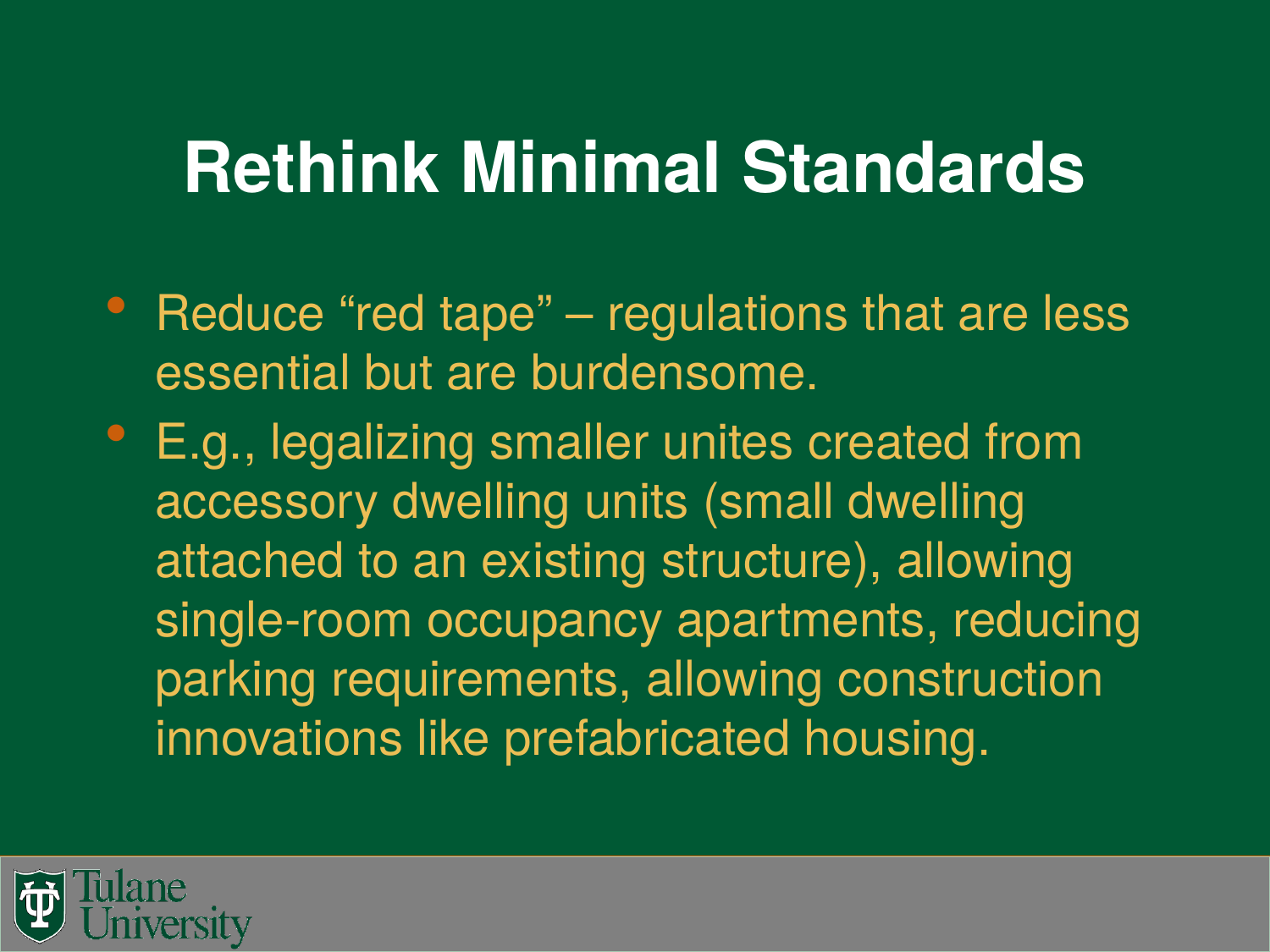

# Rethink Minimal Standards
Reduce “red tape” – regulations that are less essential but are burdensome.
E.g., legalizing smaller unites created from accessory dwelling units (small dwelling attached to an existing structure), allowing single-room occupancy apartments, reducing parking requirements, allowing construction innovations like prefabricated housing.